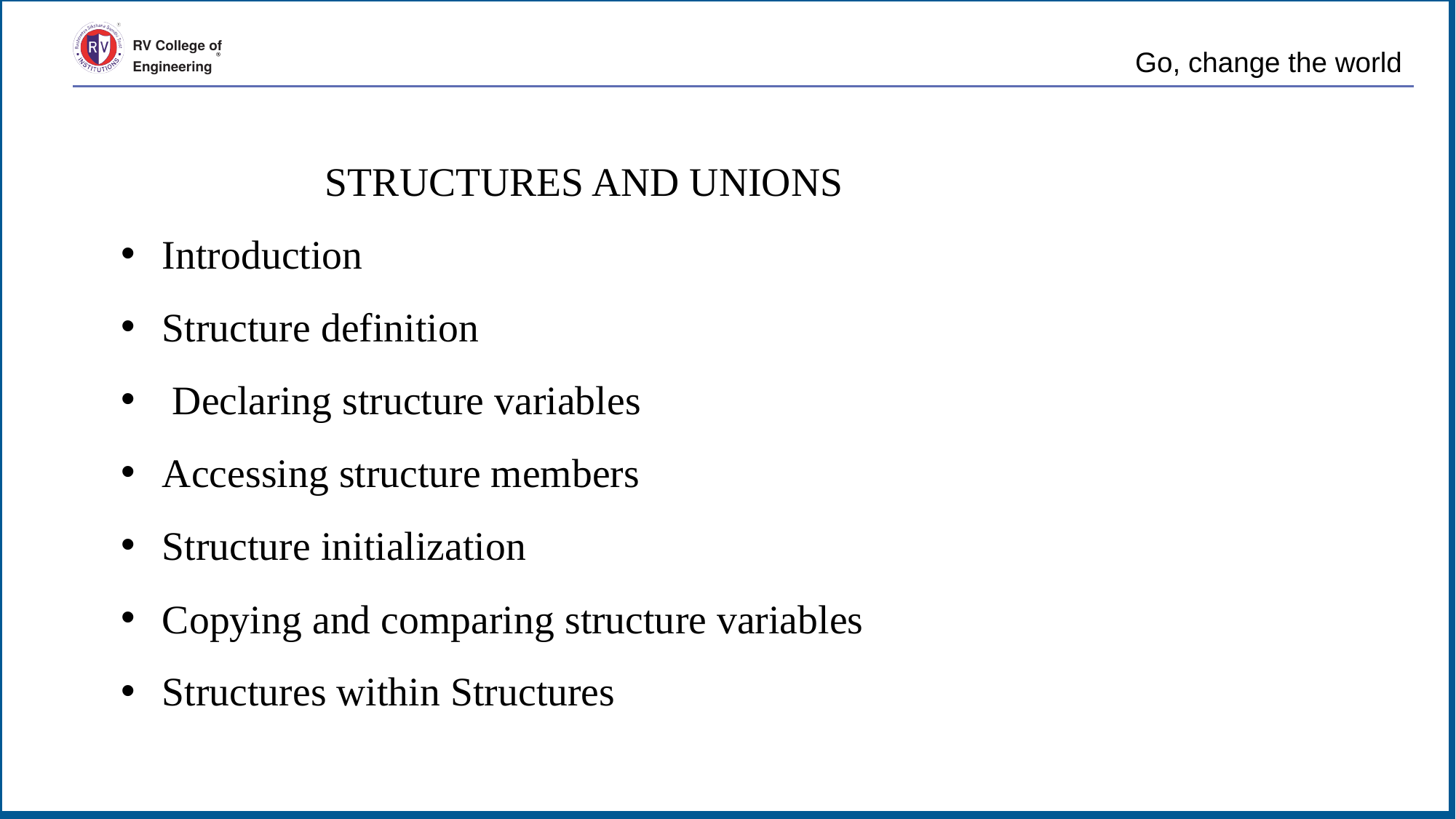

# Go, change the world
RV College of
Engineering

STRUCTURES AND UNIONS
Introduction
Structure definition
 Declaring structure variables
Accessing structure members
Structure initialization
Copying and comparing structure variables
Structures within Structures